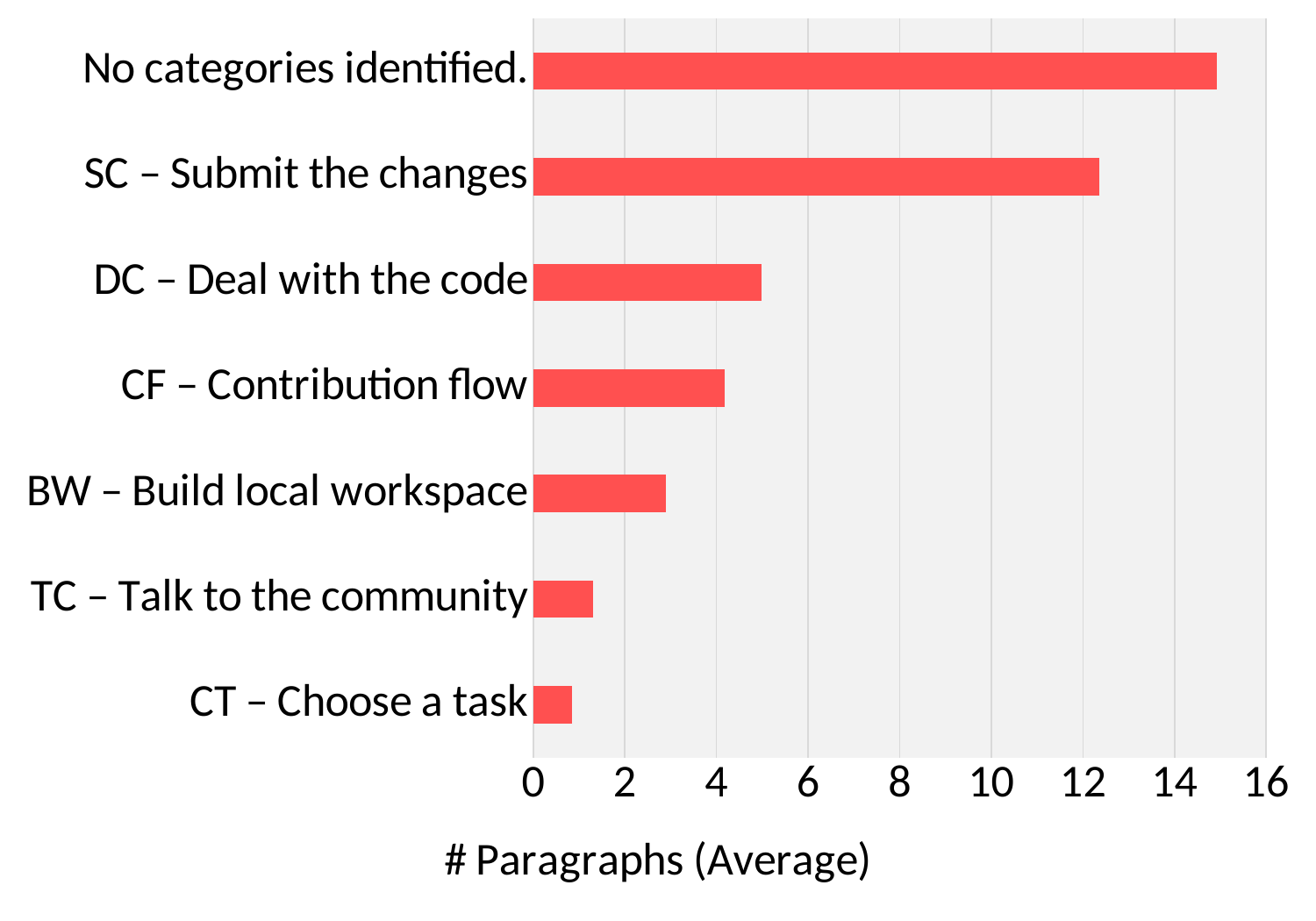

### Chart

| Category |  |
|---|---|
| CT – Choose a task | 0.838 |
| TC – Talk to the community | 1.304 |
| BW – Build local workspace | 2.888 |
| CF – Contribution flow | 4.176 |
| DC – Deal with the code | 4.99 |
| SC – Submit the changes | 12.348 |
| No categories identified. | 14.922 |